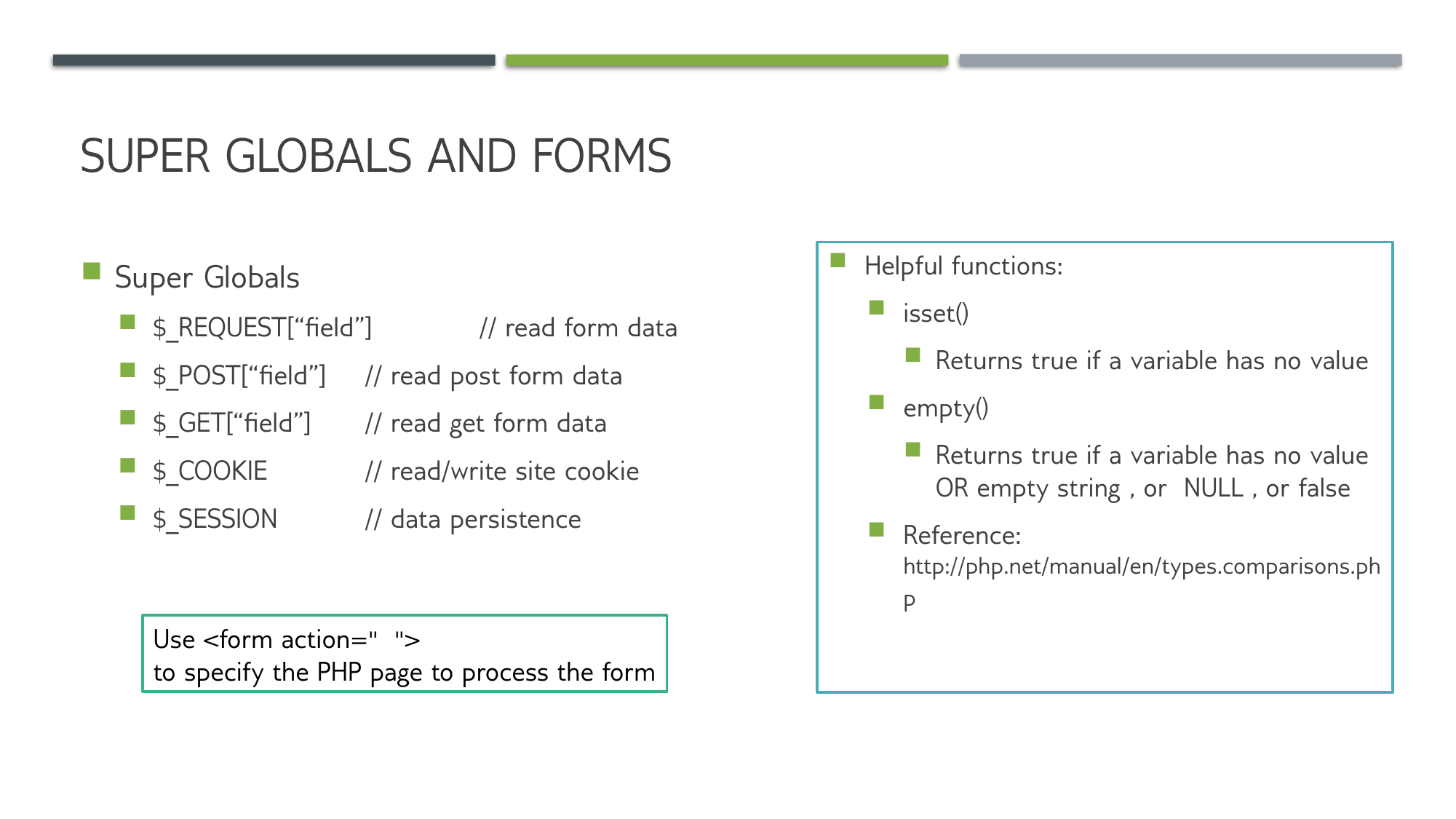

# super globals and forms
Helpful functions:
isset()
Returns true if a variable has no value
empty()
Returns true if a variable has no value OR empty string , or  NULL , or false
Reference:  http://php.net/manual/en/types.comparisons.php
Super Globals
$_REQUEST[“field”]	 // read form data
$_POST[“field”]		// read post form data
$_GET[“field”]		// read get form data
$_COOKIE			// read/write site cookie
$_SESSION			// data persistence

Use <form action="  ">
to specify the PHP page to process the form